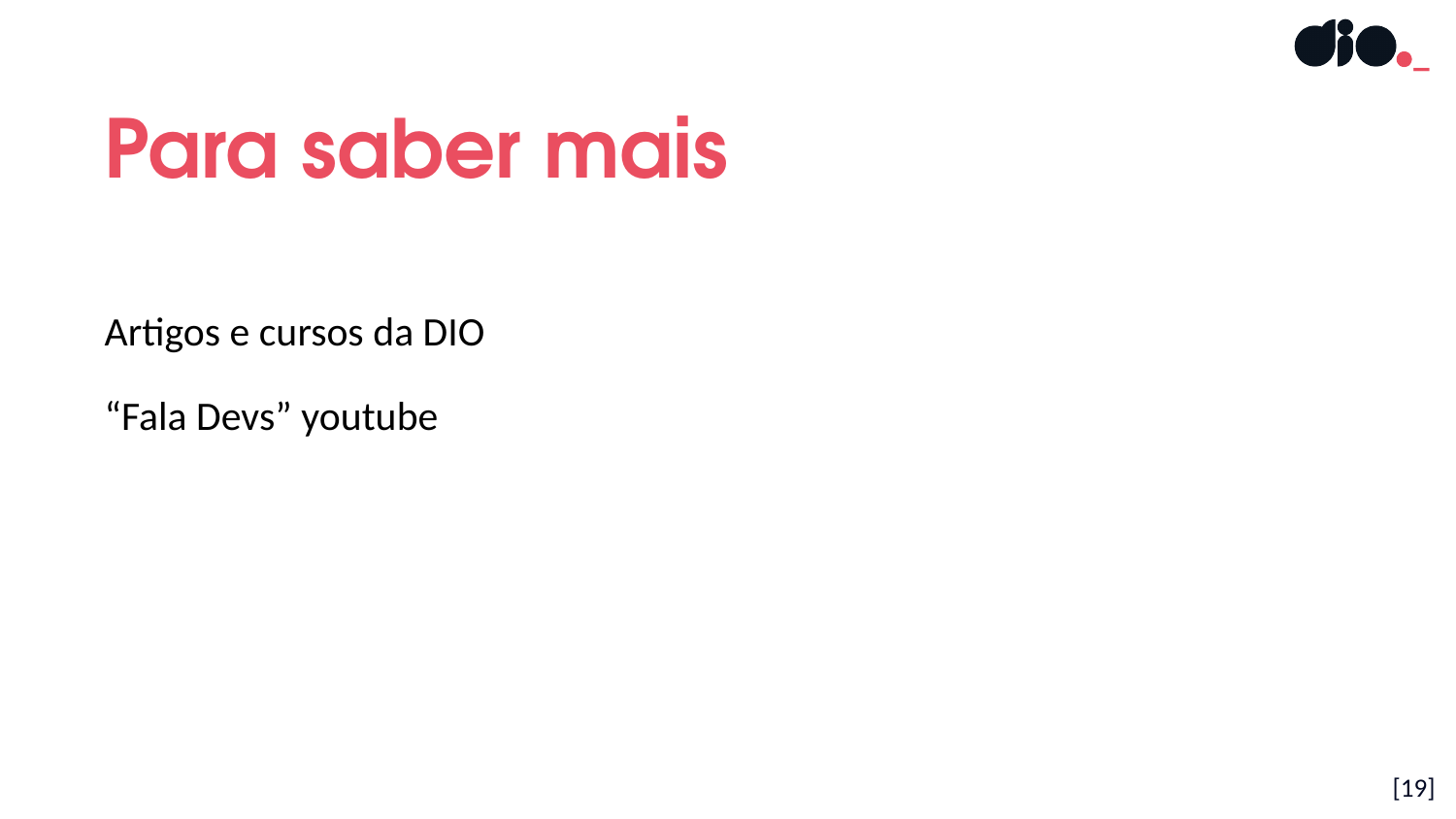

Para saber mais

Artigos e cursos da DIO
“Fala Devs” youtube
[19]